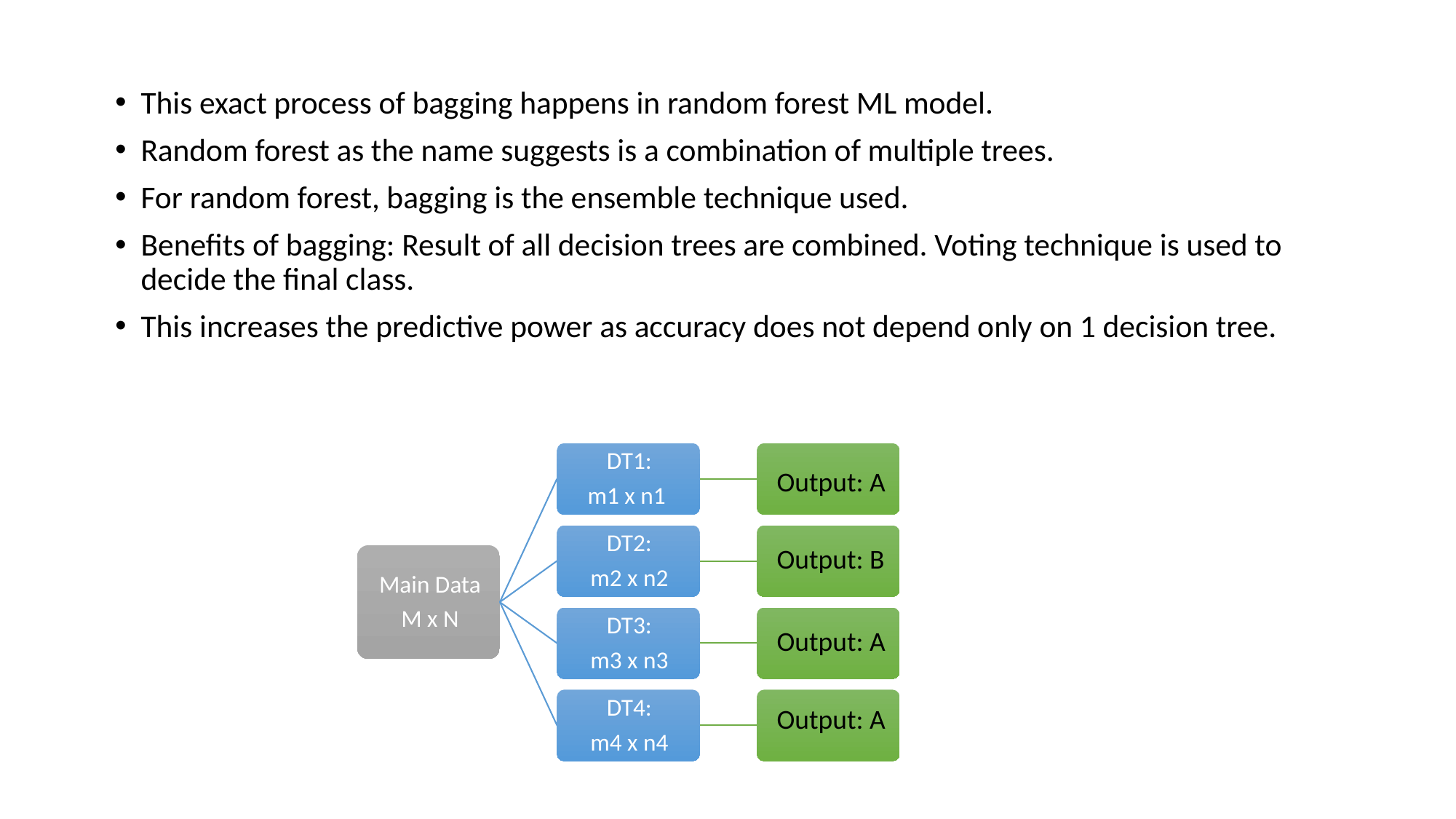

This exact process of bagging happens in random forest ML model.
Random forest as the name suggests is a combination of multiple trees.
For random forest, bagging is the ensemble technique used.
Benefits of bagging: Result of all decision trees are combined. Voting technique is used to decide the final class.
This increases the predictive power as accuracy does not depend only on 1 decision tree.
Main Data
M x N

DT1:
m1 x n1

DT2:
m2 x n2

DT3:
m3 x n3

DT4:
m4 x n4

Output: A
Output: B
Output: A
Output: A